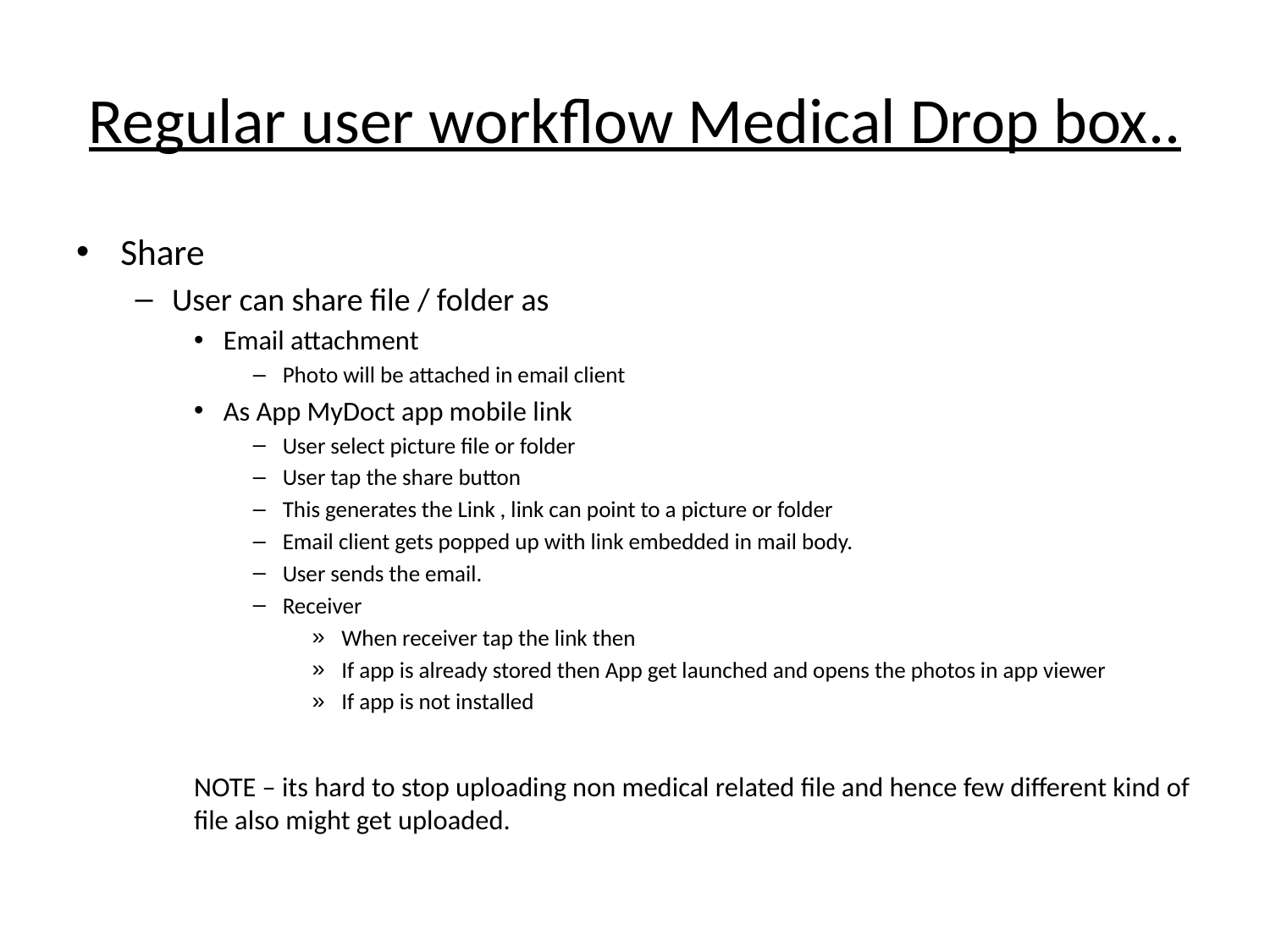

# Regular user workflow Medical Drop box..
Share
User can share file / folder as
Email attachment
Photo will be attached in email client
As App MyDoct app mobile link
User select picture file or folder
User tap the share button
This generates the Link , link can point to a picture or folder
Email client gets popped up with link embedded in mail body.
User sends the email.
Receiver
When receiver tap the link then
If app is already stored then App get launched and opens the photos in app viewer
If app is not installed

NOTE – its hard to stop uploading non medical related file and hence few different kind of file also might get uploaded.